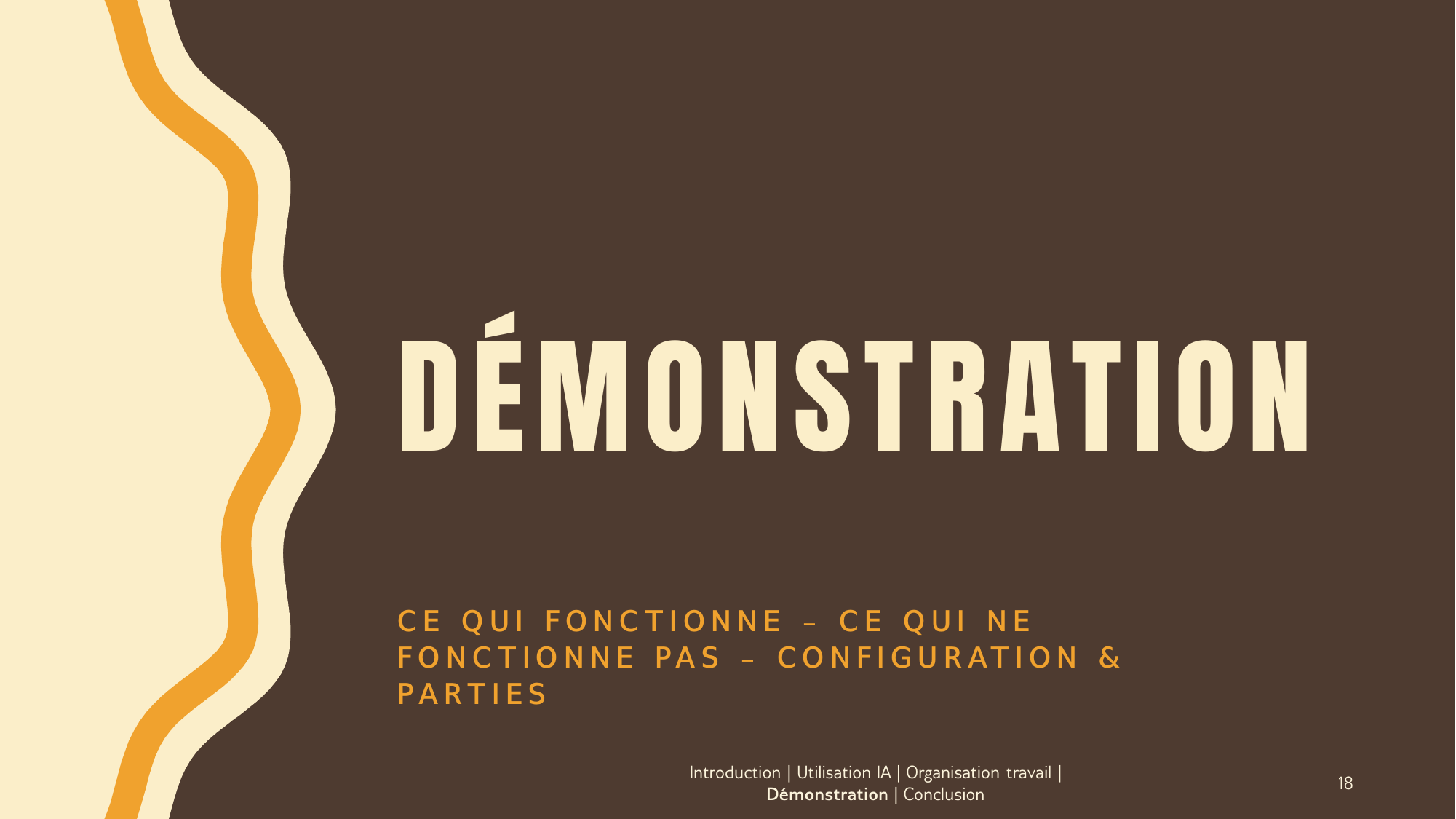

# Démonstration
Ce qui fonctionne – ce qui ne fonctionne pas – configuration & parties
Introduction | Utilisation IA | Organisation travail | Démonstration | Conclusion
18